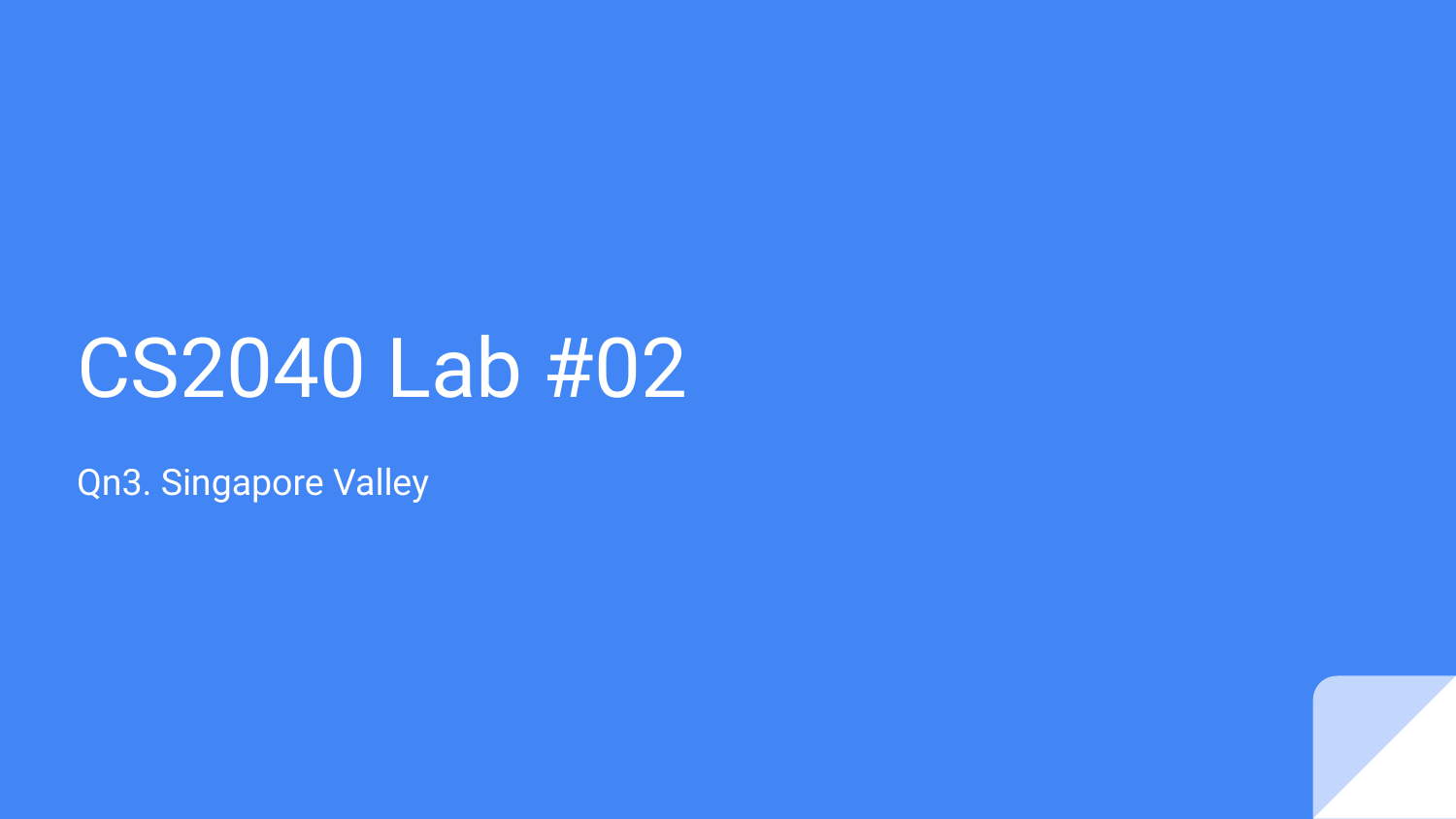

# CS2040 Lab #02
Qn3. Singapore Valley